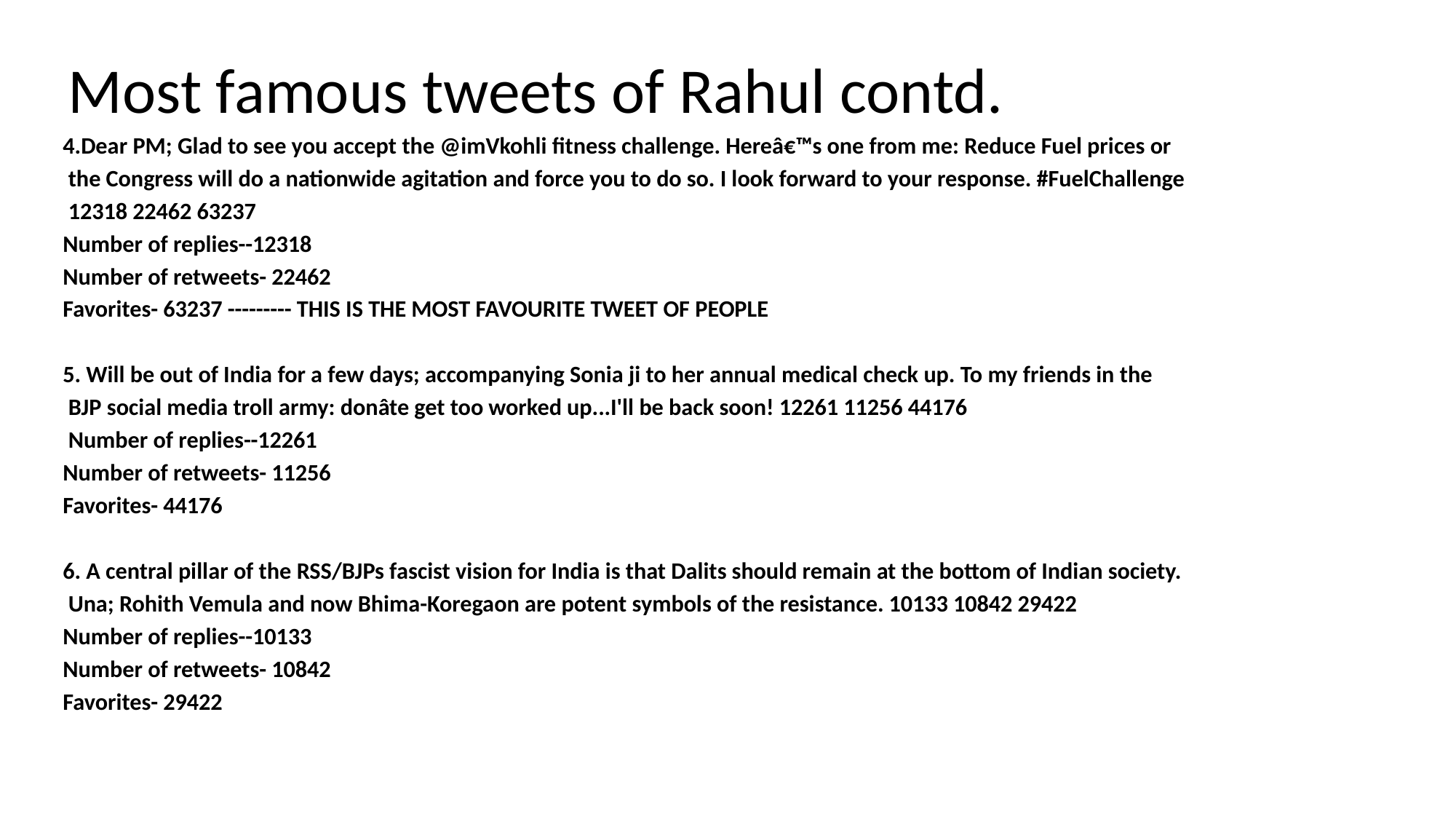

# Most famous tweets of Rahul contd.
4.Dear PM; Glad to see you accept the @imVkohli fitness challenge. Hereâ€™s one from me: Reduce Fuel prices or
 the Congress will do a nationwide agitation and force you to do so. I look forward to your response. #FuelChallenge
 12318 22462 63237
Number of replies--12318
Number of retweets- 22462
Favorites- 63237 --------- THIS IS THE MOST FAVOURITE TWEET OF PEOPLE

5. Will be out of India for a few days; accompanying Sonia ji to her annual medical check up. To my friends in the
 BJP social media troll army: donâte get too worked up...I'll be back soon! 12261 11256 44176
 Number of replies--12261
Number of retweets- 11256
Favorites- 44176

6. A central pillar of the RSS/BJPs fascist vision for India is that Dalits should remain at the bottom of Indian society.
 Una; Rohith Vemula and now Bhima-Koregaon are potent symbols of the resistance. 10133 10842 29422
Number of replies--10133
Number of retweets- 10842
Favorites- 29422